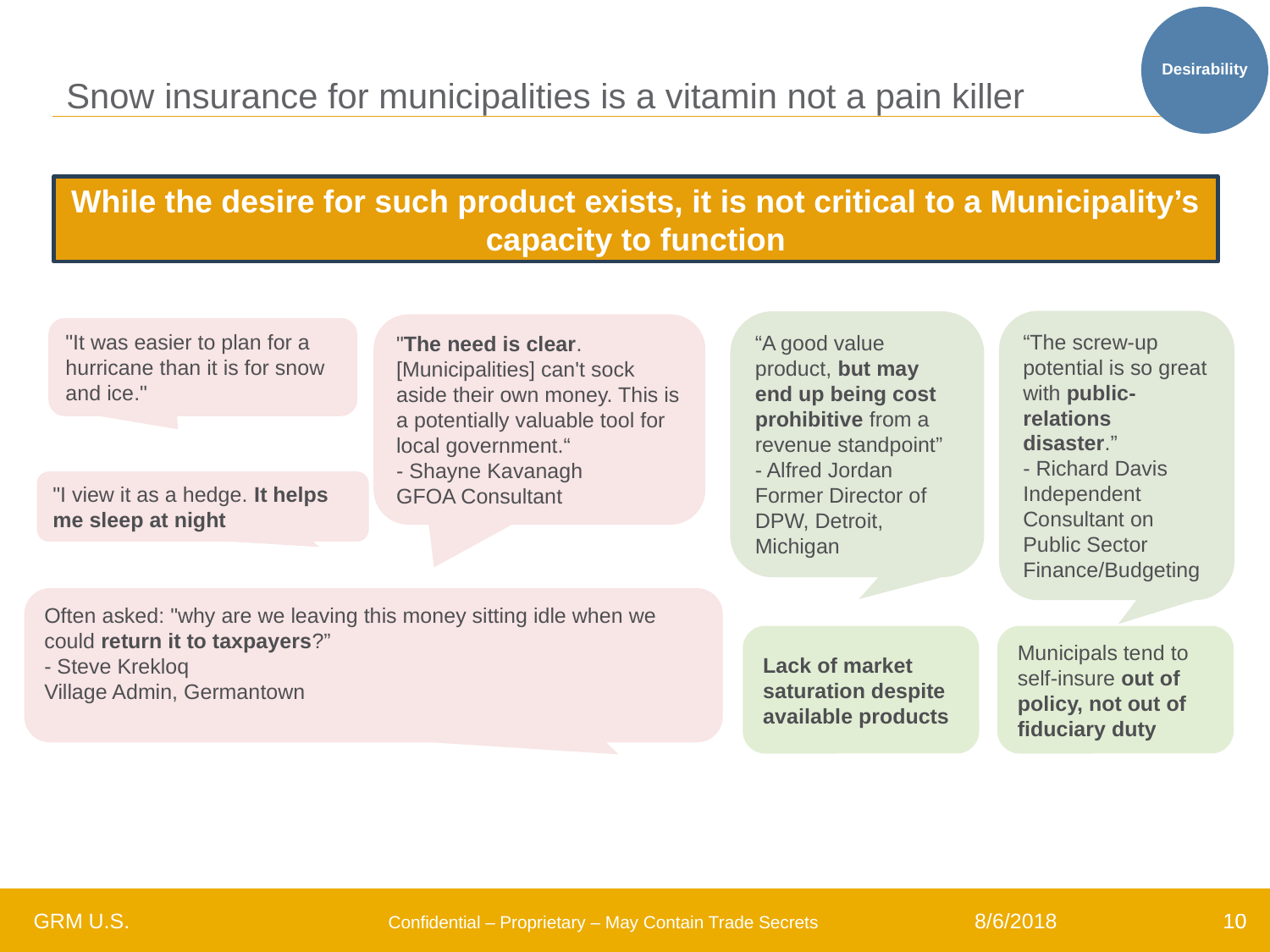

Desirability
# Snow insurance for municipalities is a vitamin not a pain killer
While the desire for such product exists, it is not critical to a Municipality’s capacity to function
“The screw-up potential is so great with public-relations disaster.”
- Richard Davis
Independent Consultant on Public Sector Finance/Budgeting
“A good value product, but may end up being cost prohibitive from a revenue standpoint”
- Alfred Jordan
Former Director of DPW, Detroit, Michigan
"The need is clear. [Municipalities] can't sock aside their own money. This is a potentially valuable tool for local government.“
- Shayne Kavanagh
GFOA Consultant
"It was easier to plan for a hurricane than it is for snow and ice."
"I view it as a hedge. It helps me sleep at night
Often asked: "why are we leaving this money sitting idle when we could return it to taxpayers?”
- Steve Krekloq
Village Admin, Germantown

Lack of market saturation despite available products
Municipals tend to self-insure out of policy, not out of fiduciary duty
8/6/2018
10